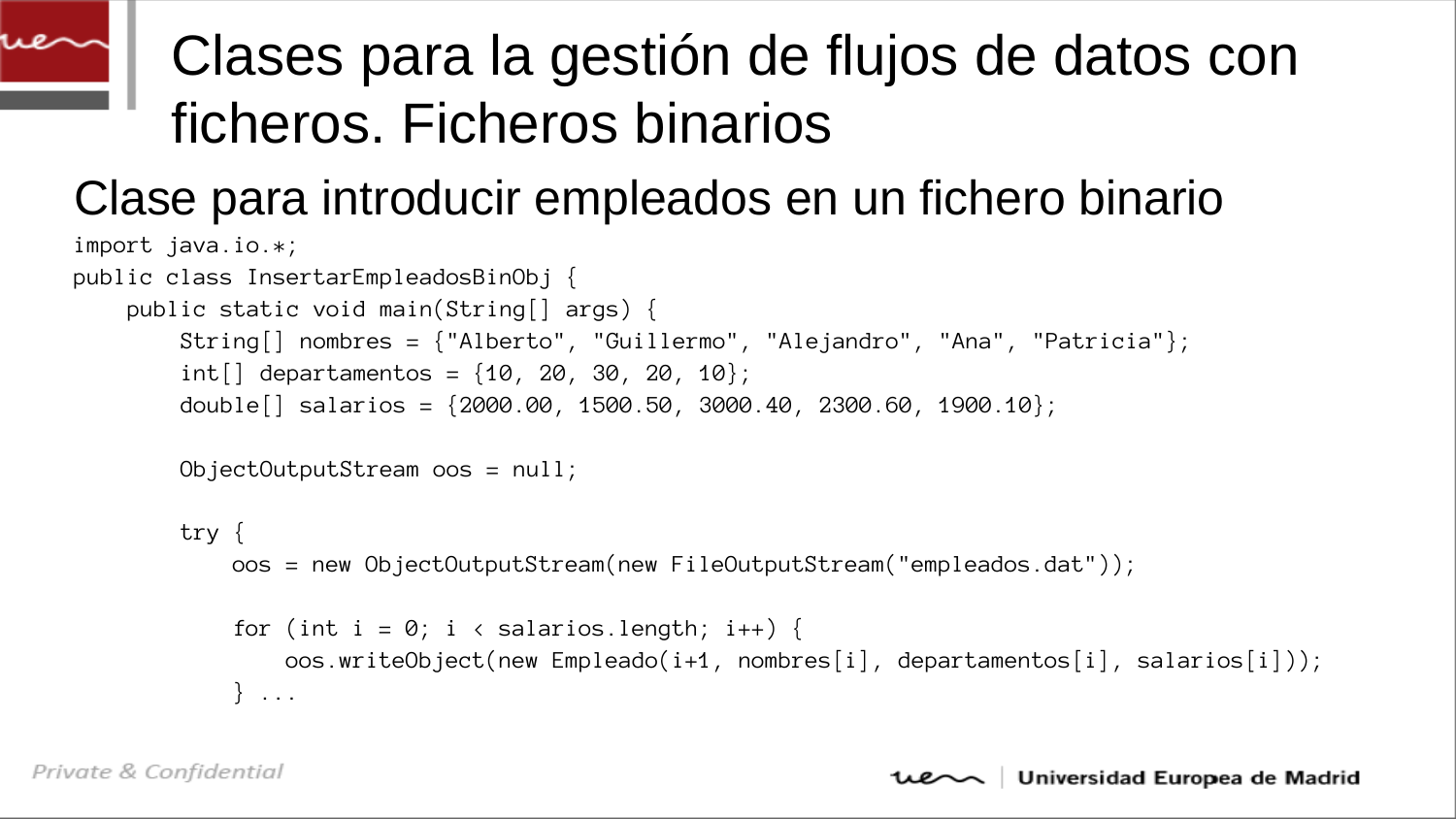

# Clases para la gestión de flujos de datos con ficheros. Ficheros binarios
Clase para introducir empleados en un fichero binario
import java.io.*;
public class InsertarEmpleadosBinObj {
    public static void main(String[] args) {
        String[] nombres = {"Alberto", "Guillermo", "Alejandro", "Ana", "Patricia"};
        int[] departamentos = {10, 20, 30, 20, 10};
        double[] salarios = {2000.00, 1500.50, 3000.40, 2300.60, 1900.10};

        ObjectOutputStream oos = null;

        try {
	 oos = new ObjectOutputStream(new FileOutputStream("empleados.dat"));

	 for (int i = 0; i < salarios.length; i++) {
	     oos.writeObject(new Empleado(i+1, nombres[i], departamentos[i], salarios[i]));
	 } ...